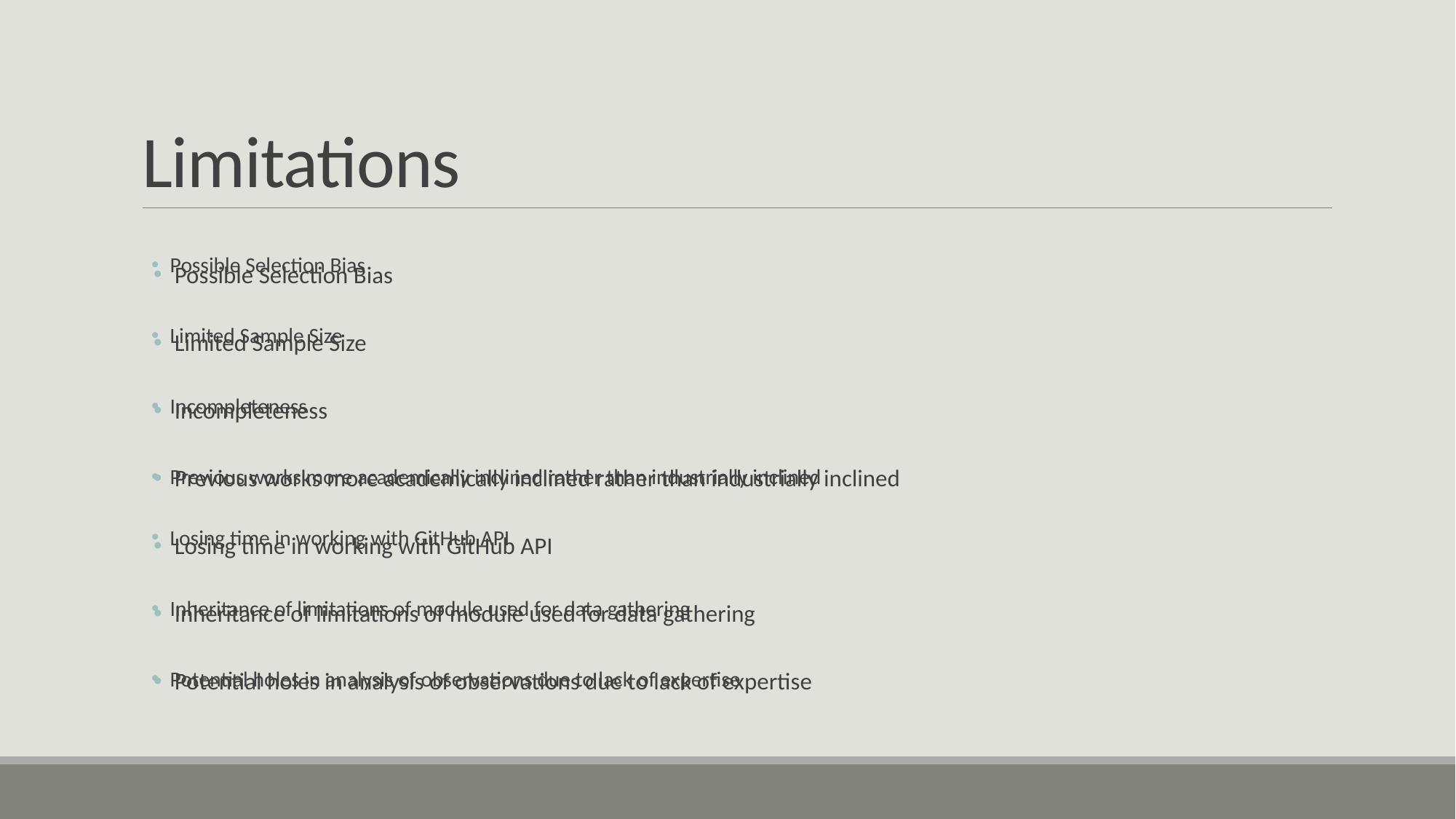

# Limitations

Possible Selection Bias

Limited Sample Size

Incompleteness

Previous works more academically inclined rather than industrially inclined

Losing time in working with GitHub API

Inheritance of limitations of module used for data gathering

Potential holes in analysis of observations due to lack of expertise

Possible Selection Bias

Limited Sample Size

Incompleteness

Previous works more academically inclined rather than industrially inclined

Losing time in working with GitHub API

Inheritance of limitations of module used for data gathering

Potential holes in analysis of observations due to lack of expertise